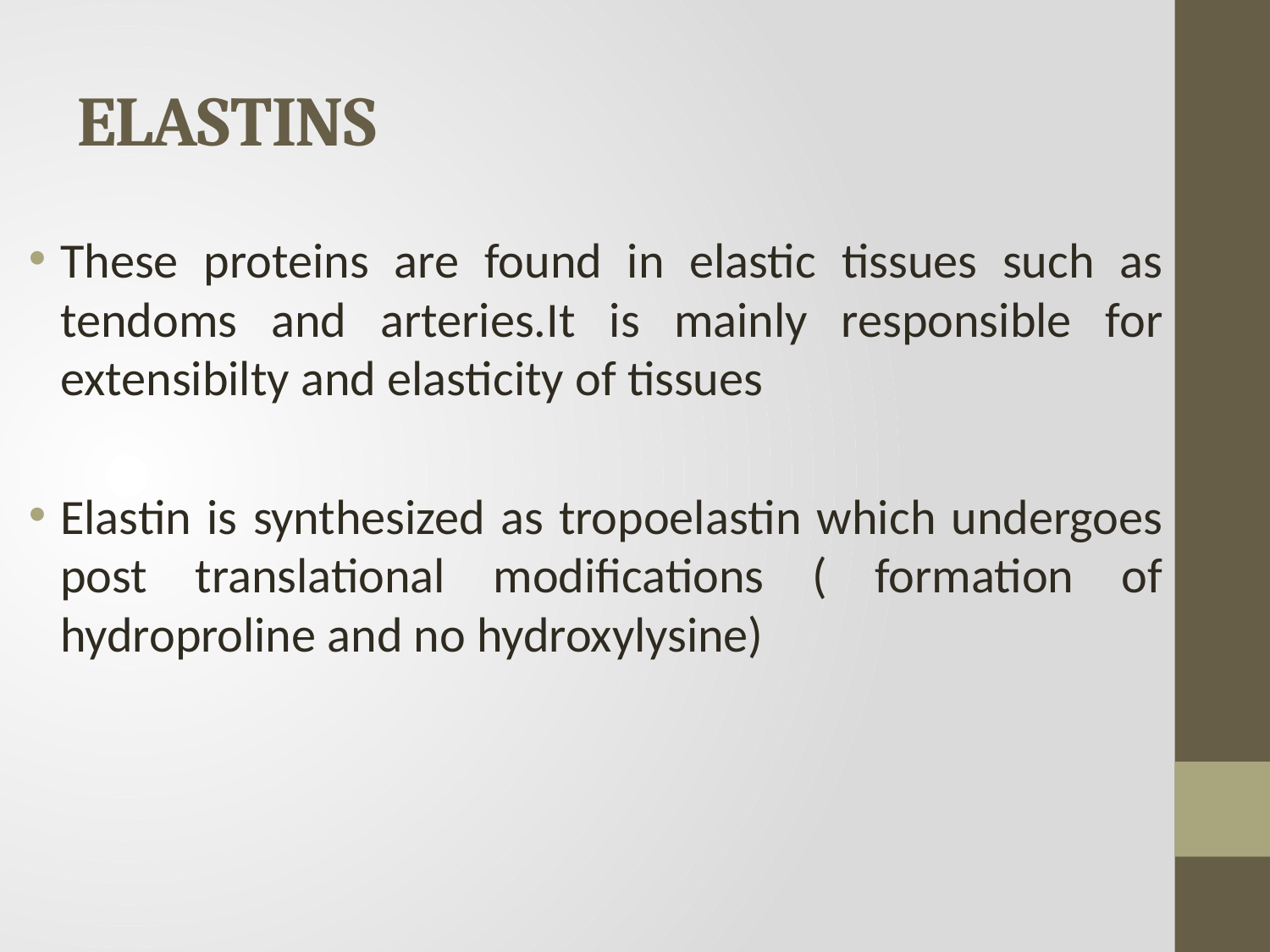

# ELASTINS
These proteins are found in elastic tissues such as tendoms and arteries.It is mainly responsible for extensibilty and elasticity of tissues

Elastin is synthesized as tropoelastin which undergoes post translational modifications ( formation of hydroproline and no hydroxylysine)